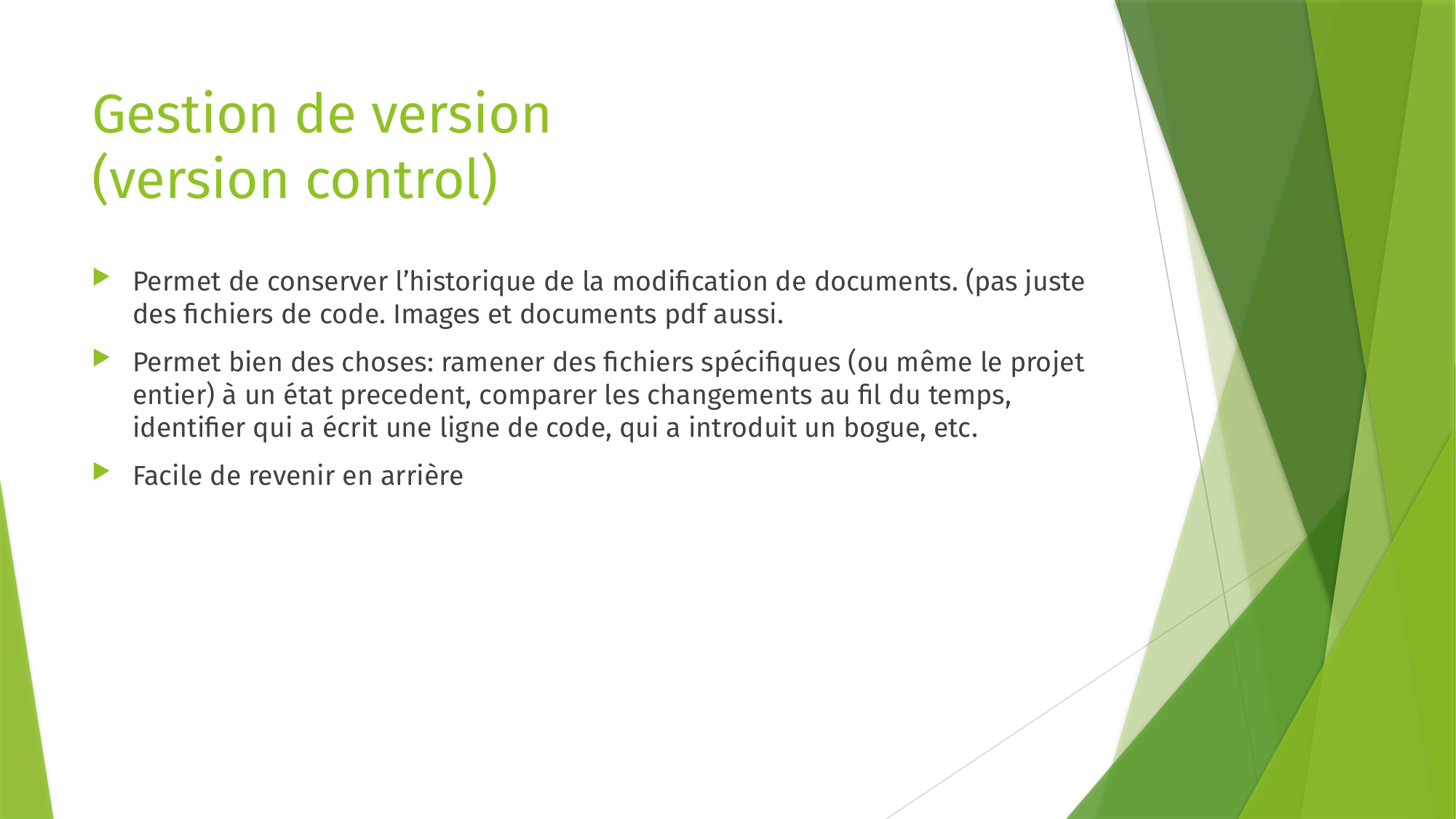

# Gestion de version (version control)
Permet de conserver l’historique de la modification de documents. (pas juste des fichiers de code. Images et documents pdf aussi.
Permet bien des choses: ramener des fichiers spécifiques (ou même le projet entier) à un état precedent, comparer les changements au fil du temps, identifier qui a écrit une ligne de code, qui a introduit un bogue, etc.
Facile de revenir en arrière